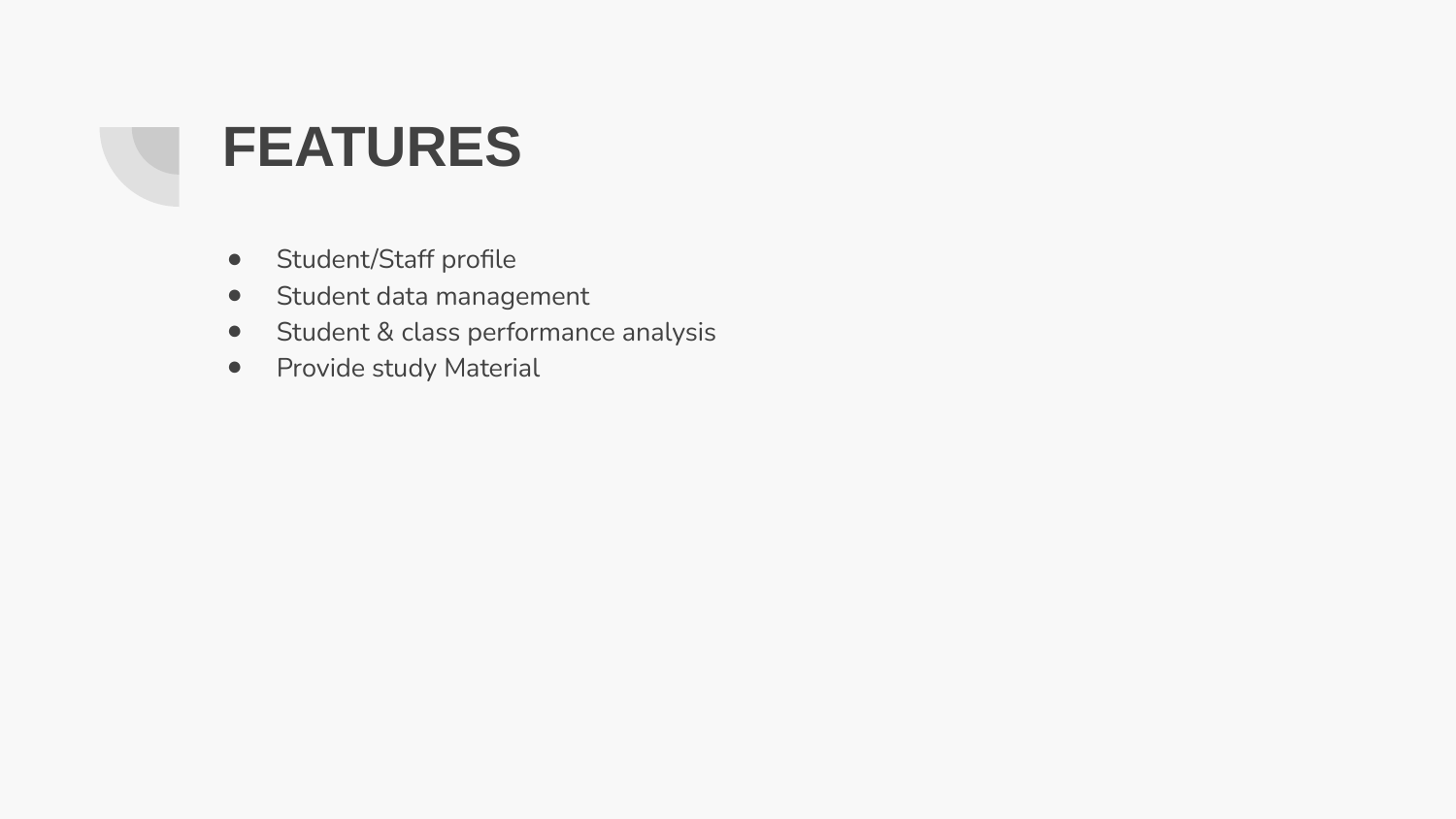

# FEATURES
Student/Staff profile
Student data management
Student & class performance analysis
Provide study Material